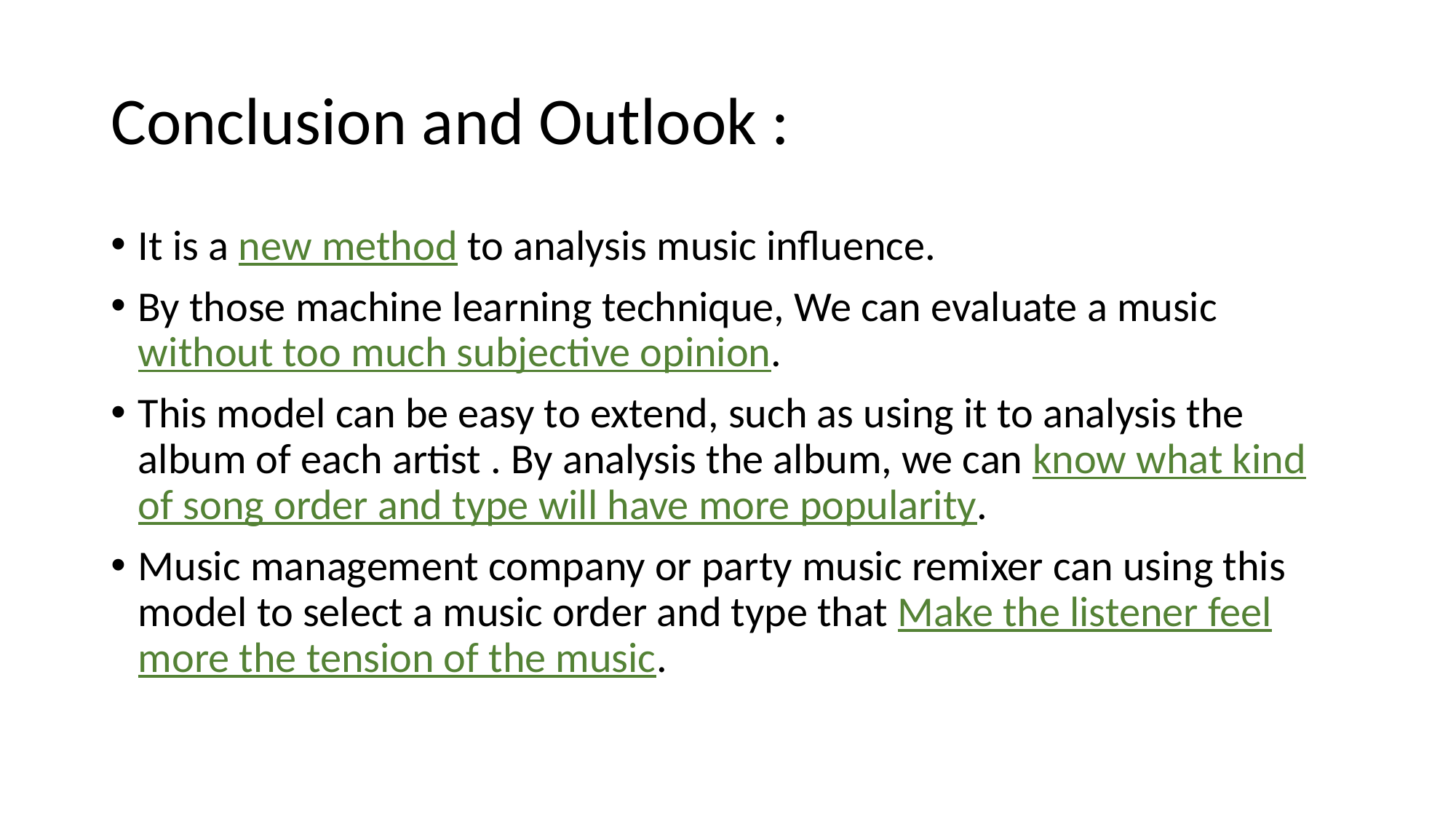

# Conclusion and Outlook :
It is a new method to analysis music influence.
By those machine learning technique, We can evaluate a music without too much subjective opinion.
This model can be easy to extend, such as using it to analysis the album of each artist . By analysis the album, we can know what kind of song order and type will have more popularity.
Music management company or party music remixer can using this model to select a music order and type that Make the listener feel more the tension of the music.